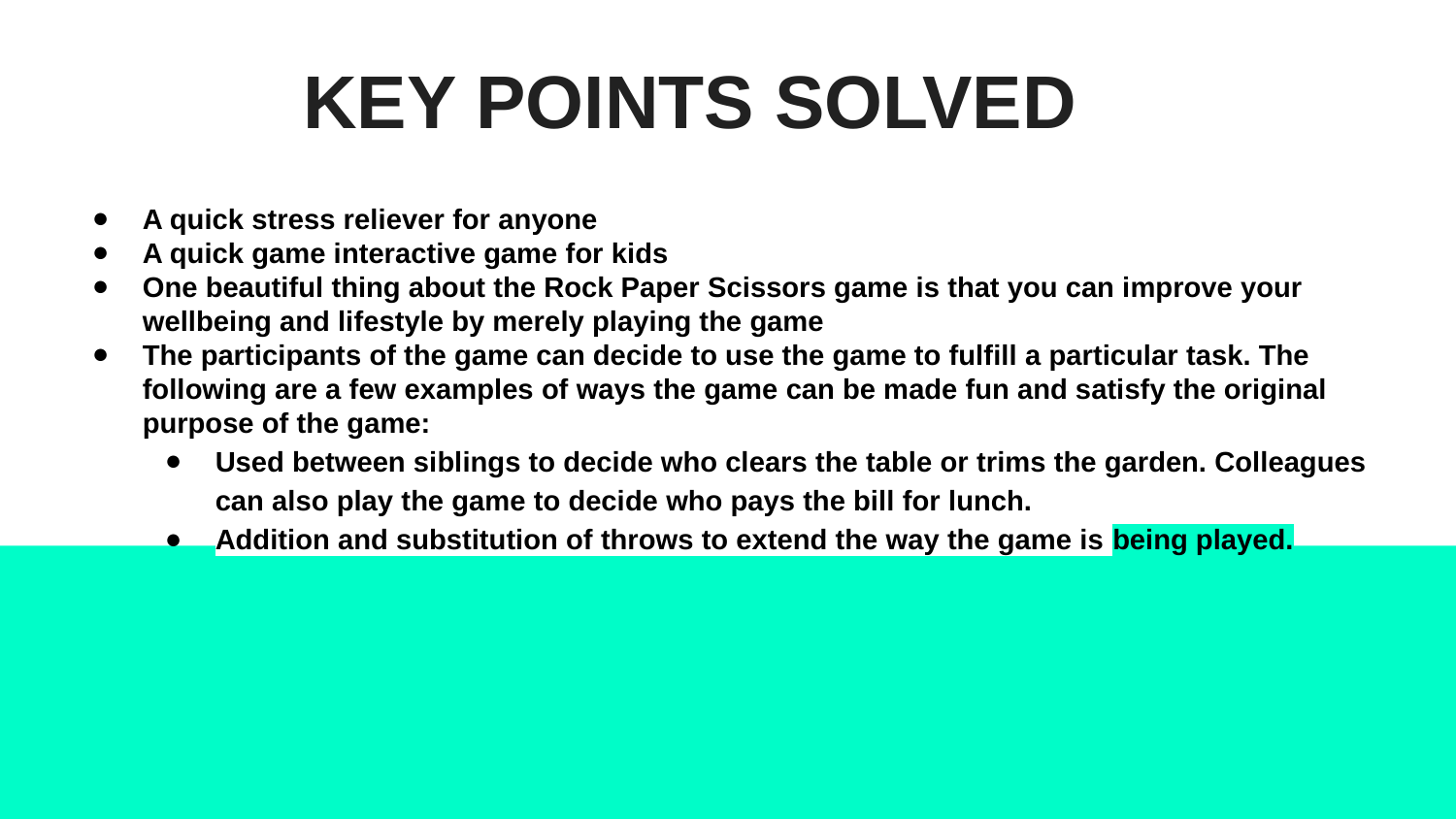

# KEY POINTS SOLVED
A quick stress reliever for anyone
A quick game interactive game for kids
One beautiful thing about the Rock Paper Scissors game is that you can improve your wellbeing and lifestyle by merely playing the game
The participants of the game can decide to use the game to fulfill a particular task. The following are a few examples of ways the game can be made fun and satisfy the original purpose of the game:
Used between siblings to decide who clears the table or trims the garden. Colleagues can also play the game to decide who pays the bill for lunch.
Addition and substitution of throws to extend the way the game is being played.